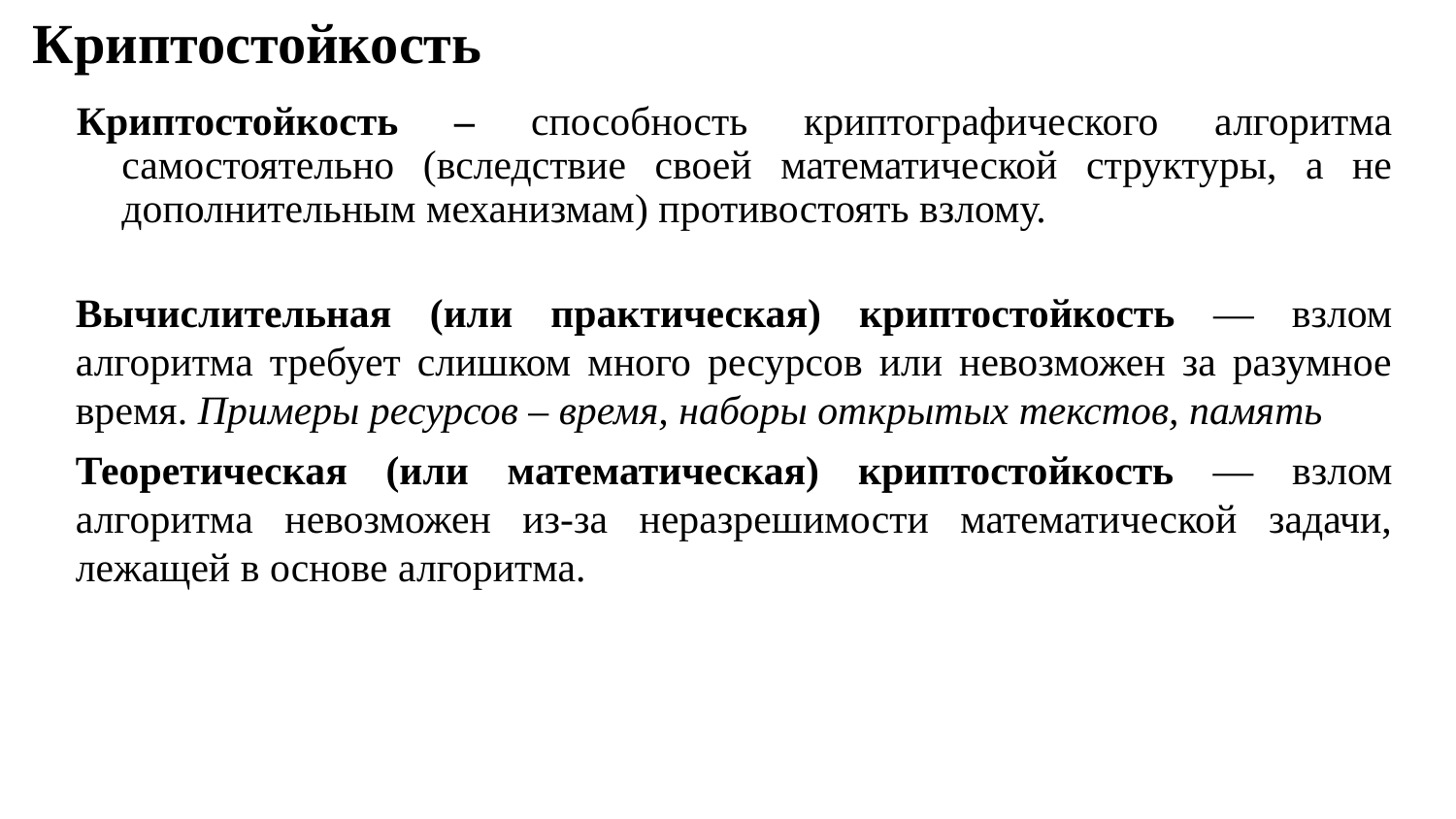

# Криптостойкость
Криптостойкость – способность криптографического алгоритма самостоятельно (вследствие своей математической структуры, а не дополнительным механизмам) противостоять взлому.

Вычислительная (или практическая) криптостойкость — взлом алгоритма требует слишком много ресурсов или невозможен за разумное время. Примеры ресурсов – время, наборы открытых текстов, память
Теоретическая (или математическая) криптостойкость — взлом алгоритма невозможен из-за неразрешимости математической задачи, лежащей в основе алгоритма.